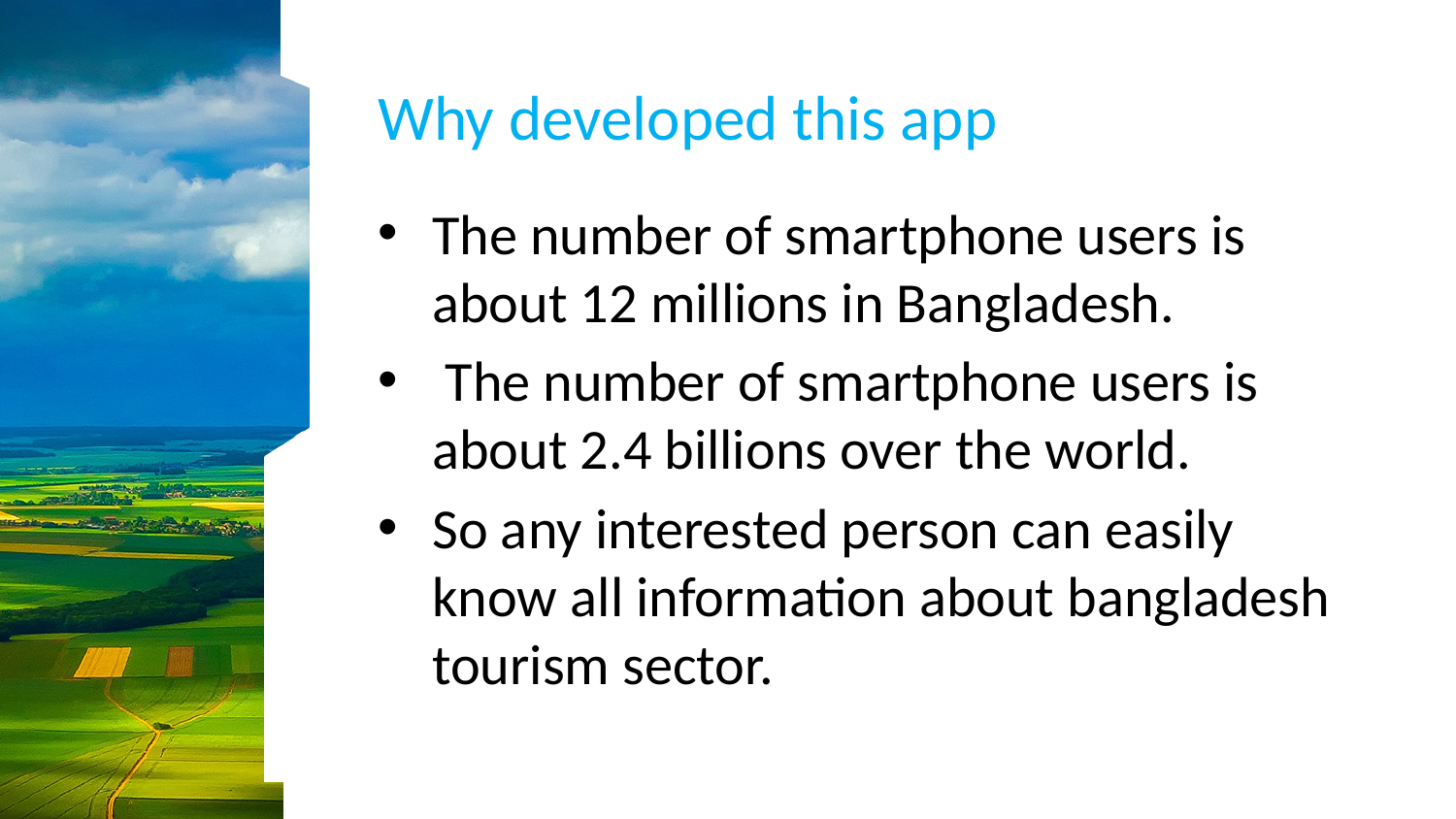

# Why developed this app
The number of smartphone users is about 12 millions in Bangladesh.
 The number of smartphone users is about 2.4 billions over the world.
So any interested person can easily know all information about bangladesh tourism sector.